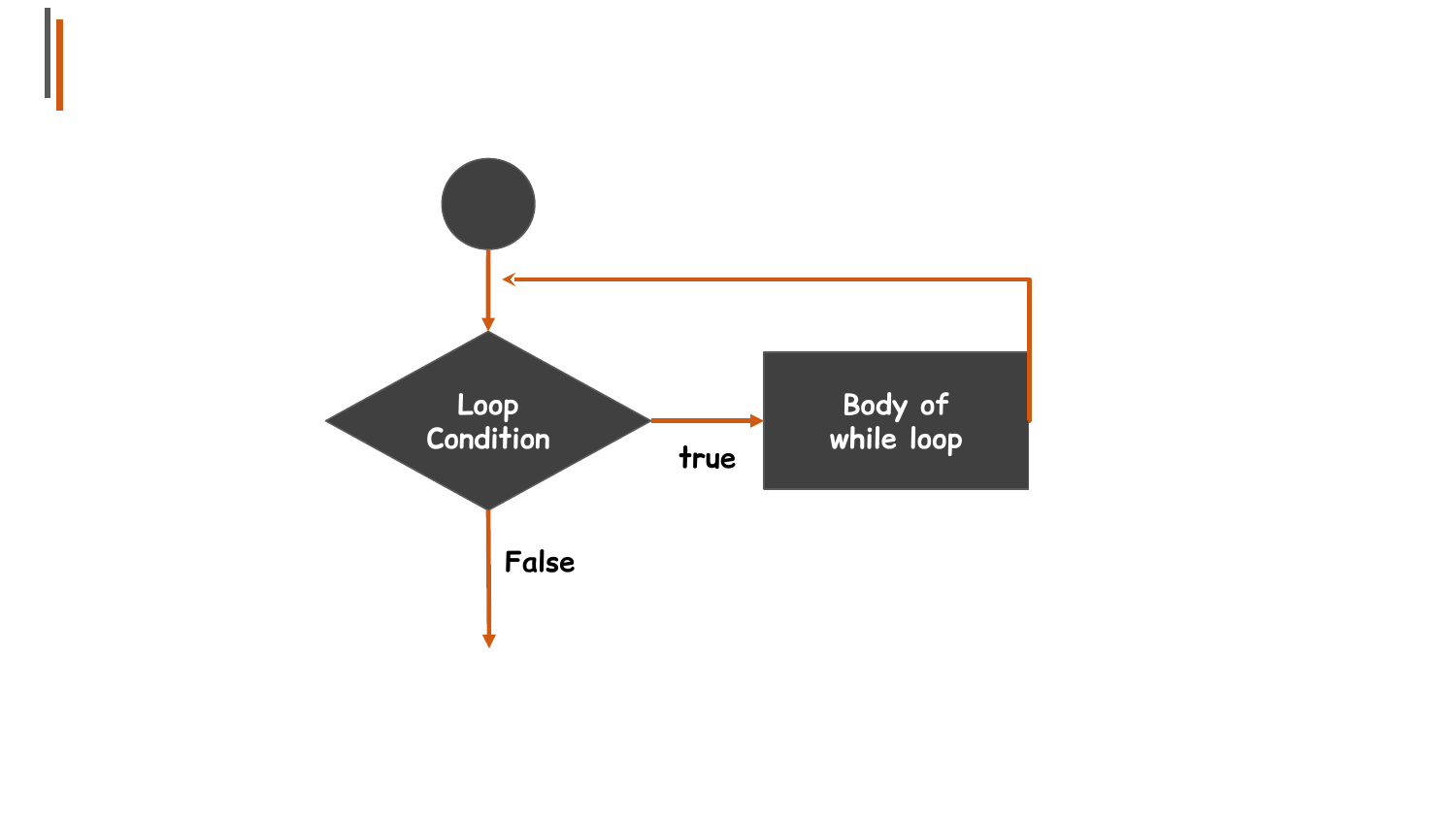

Loop
Condition
Body of
while loop
true
False